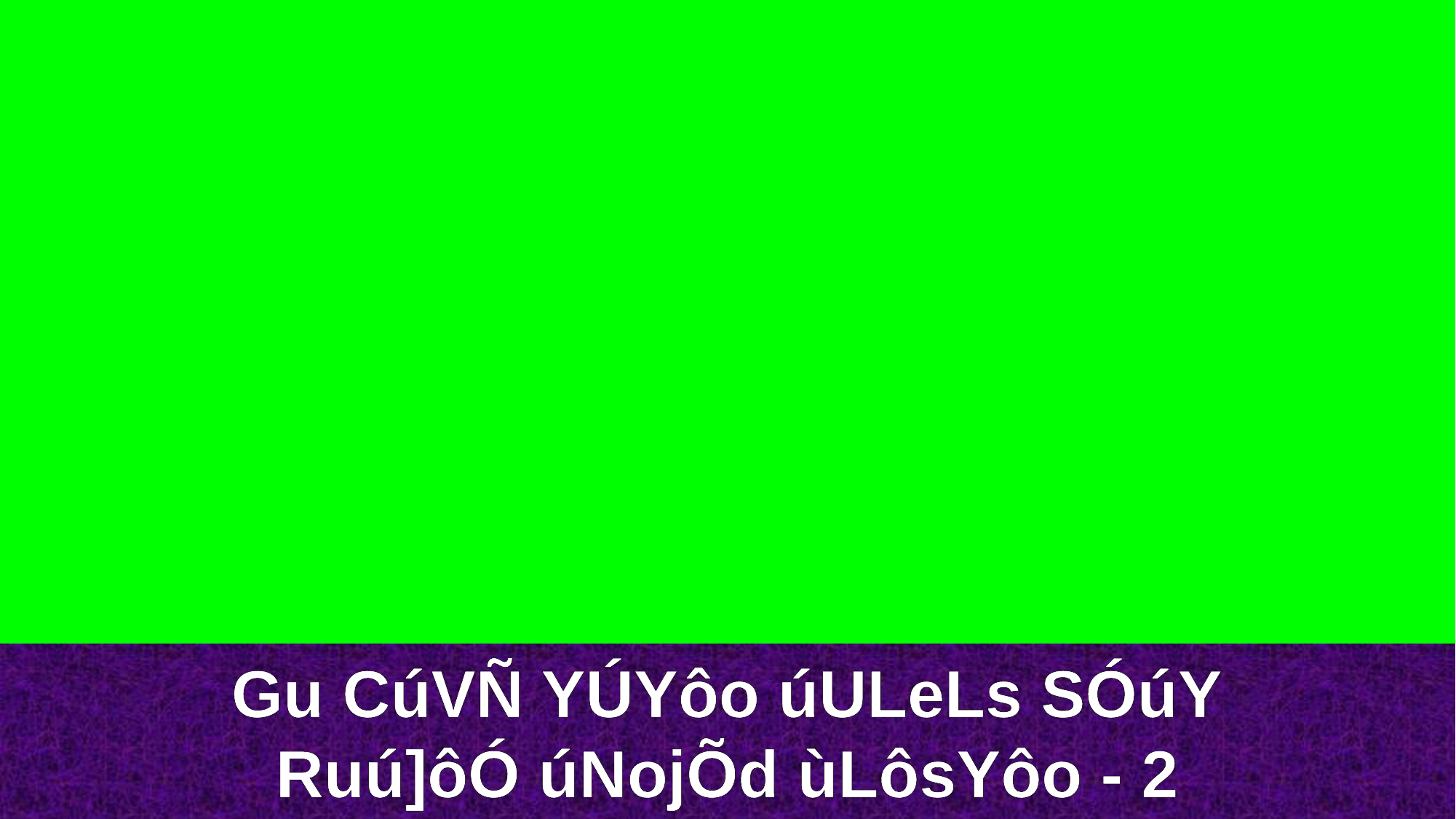

Gu CúVÑ YÚYôo úULeLs SÓúY
Ruú]ôÓ úNojÕd ùLôsYôo - 2